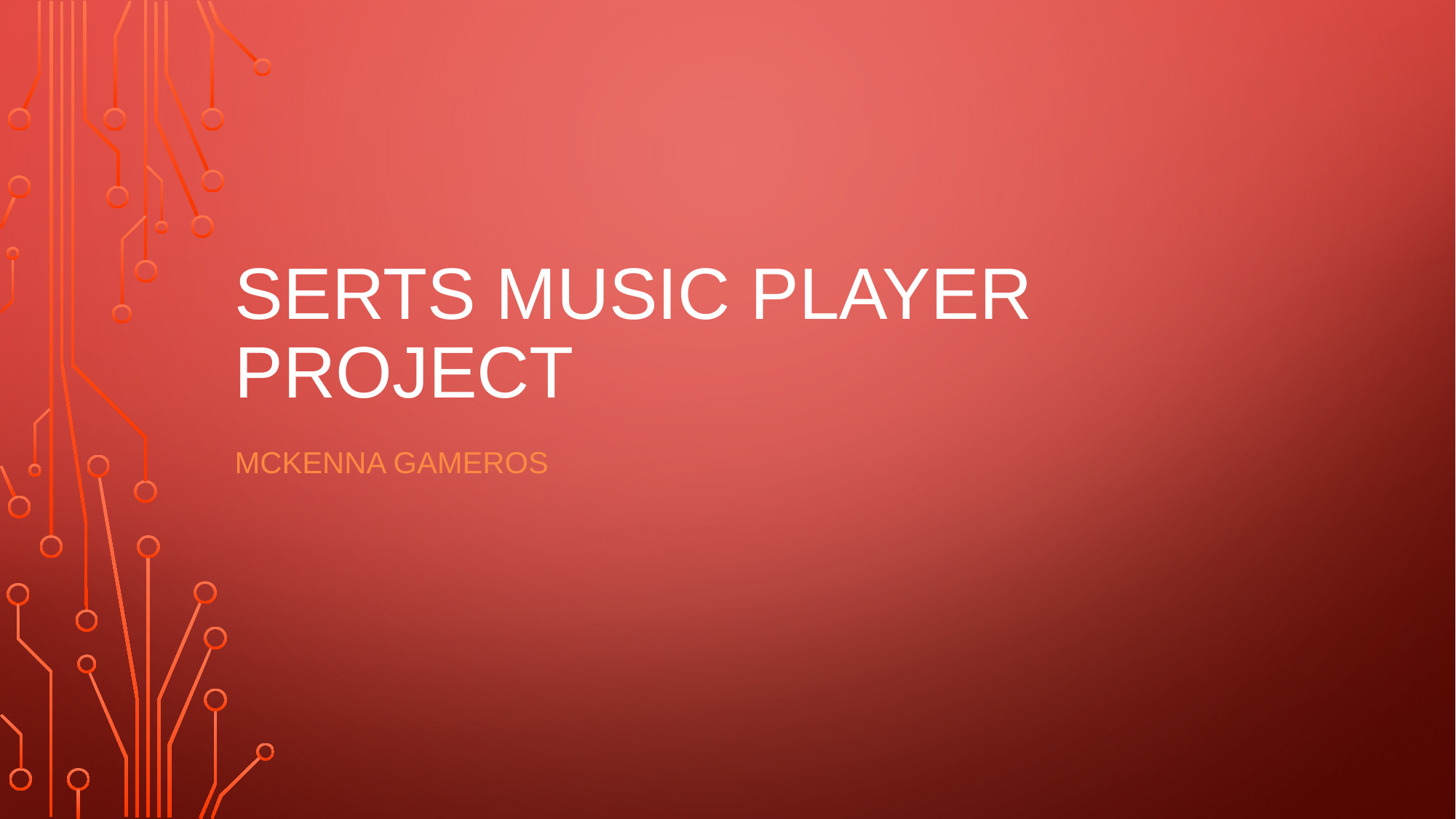

# SERTS Music Player Project
McKenna Gameros